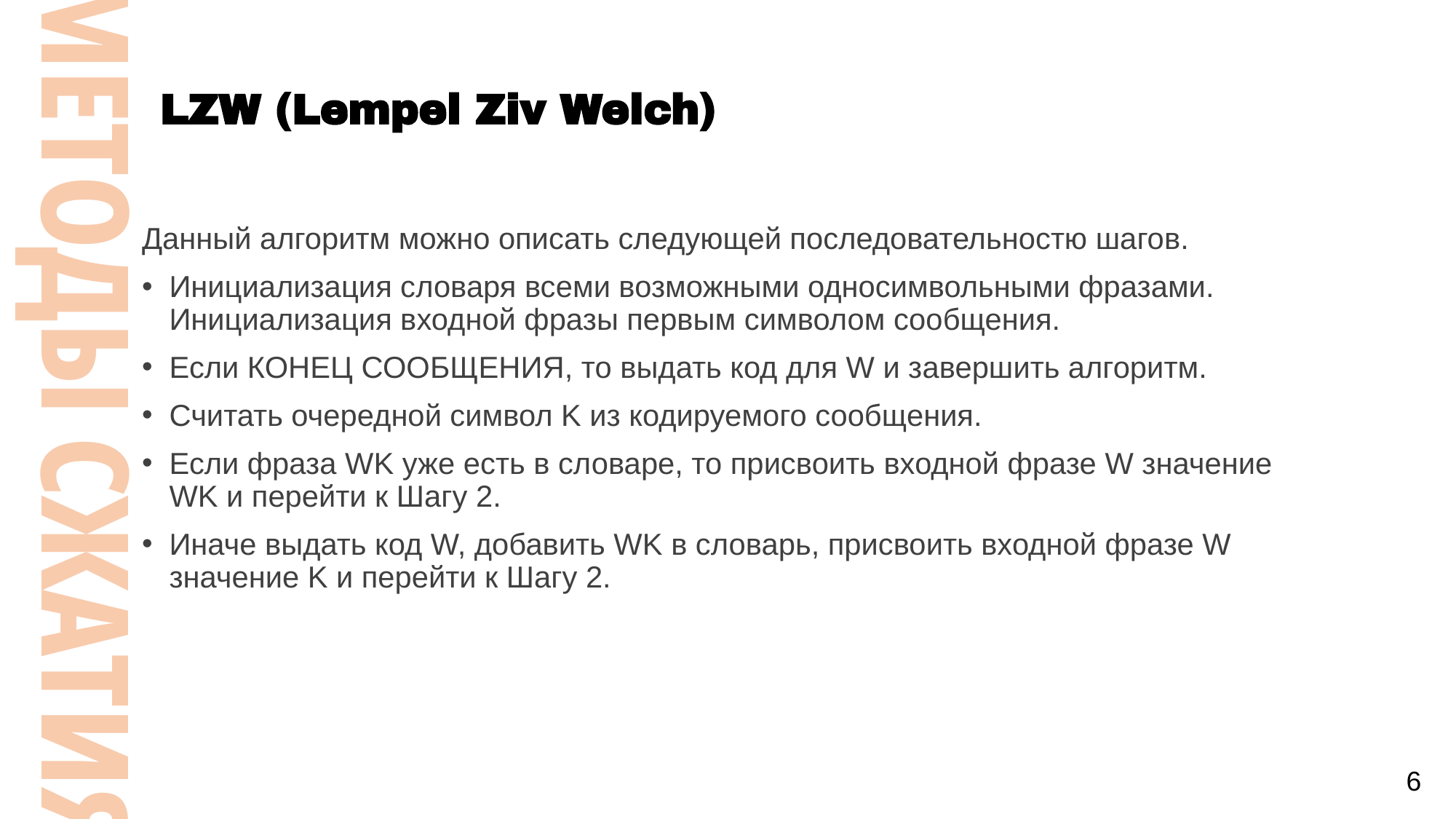

МЕТОДЫ СЖАТИЯ
# LZW (Lempel Ziv Welch)
Данный алгоритм можно описать следующей последовательностю шагов.
Инициализация словаря всеми возможными односимвольными фразами. Инициализация входной фразы первым символом сообщения.
Если КОНЕЦ СООБЩЕНИЯ, то выдать код для W и завершить алгоритм.
Считать очередной символ K из кодируемого сообщения.
Если фраза WK уже есть в словаре, то присвоить входной фразе W значение WK и перейти к Шагу 2.
Иначе выдать код W, добавить WK в словарь, присвоить входной фразе W значение K и перейти к Шагу 2.

6